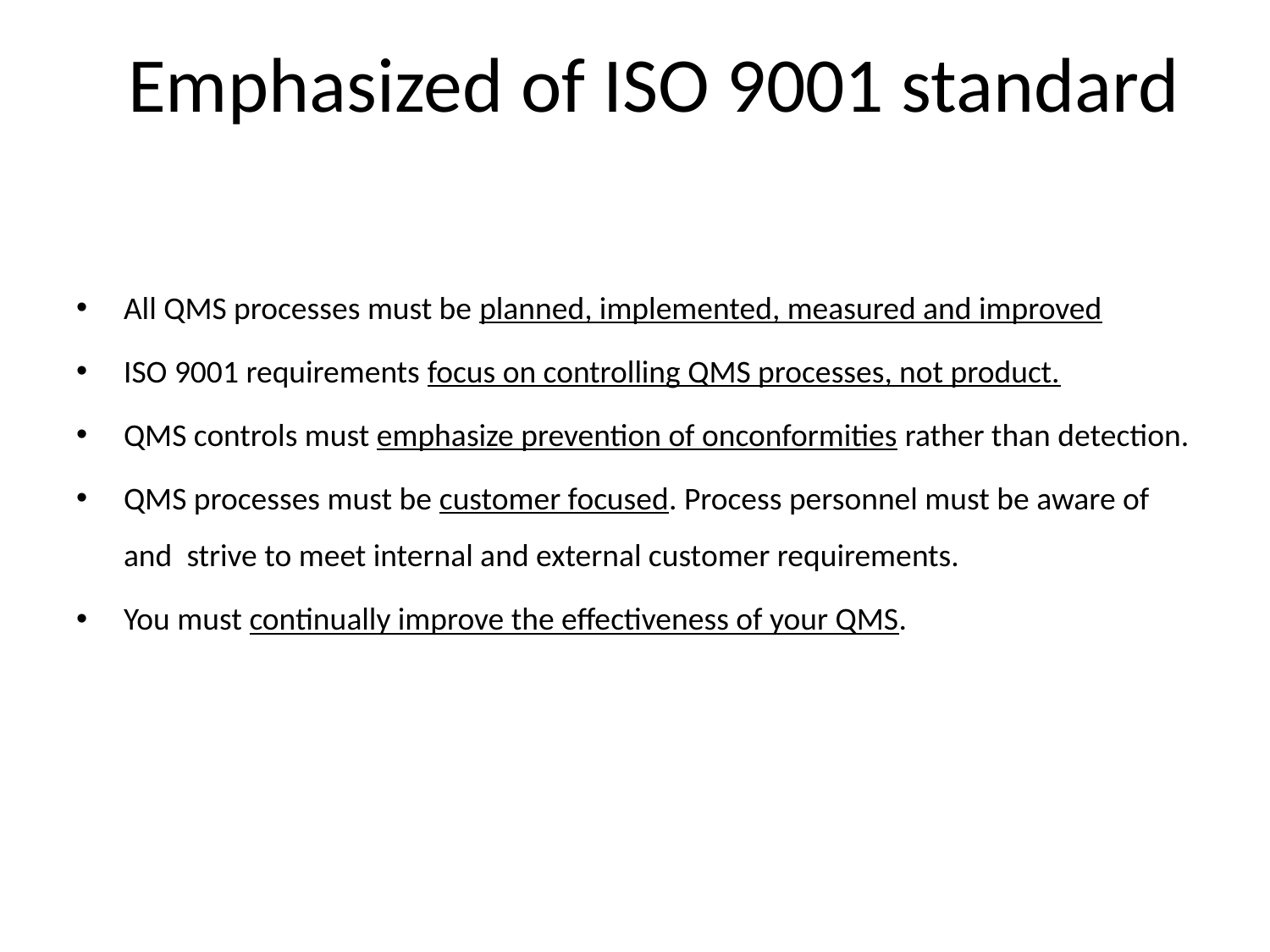

Emphasized of ISO 9001 standard

All QMS processes must be planned, implemented, measured and improved
ISO 9001 requirements focus on controlling QMS processes, not product.
QMS controls must emphasize prevention of onconformities rather than detection.
QMS processes must be customer focused. Process personnel must be aware of and  strive to meet internal and external customer requirements.
You must continually improve the effectiveness of your QMS.